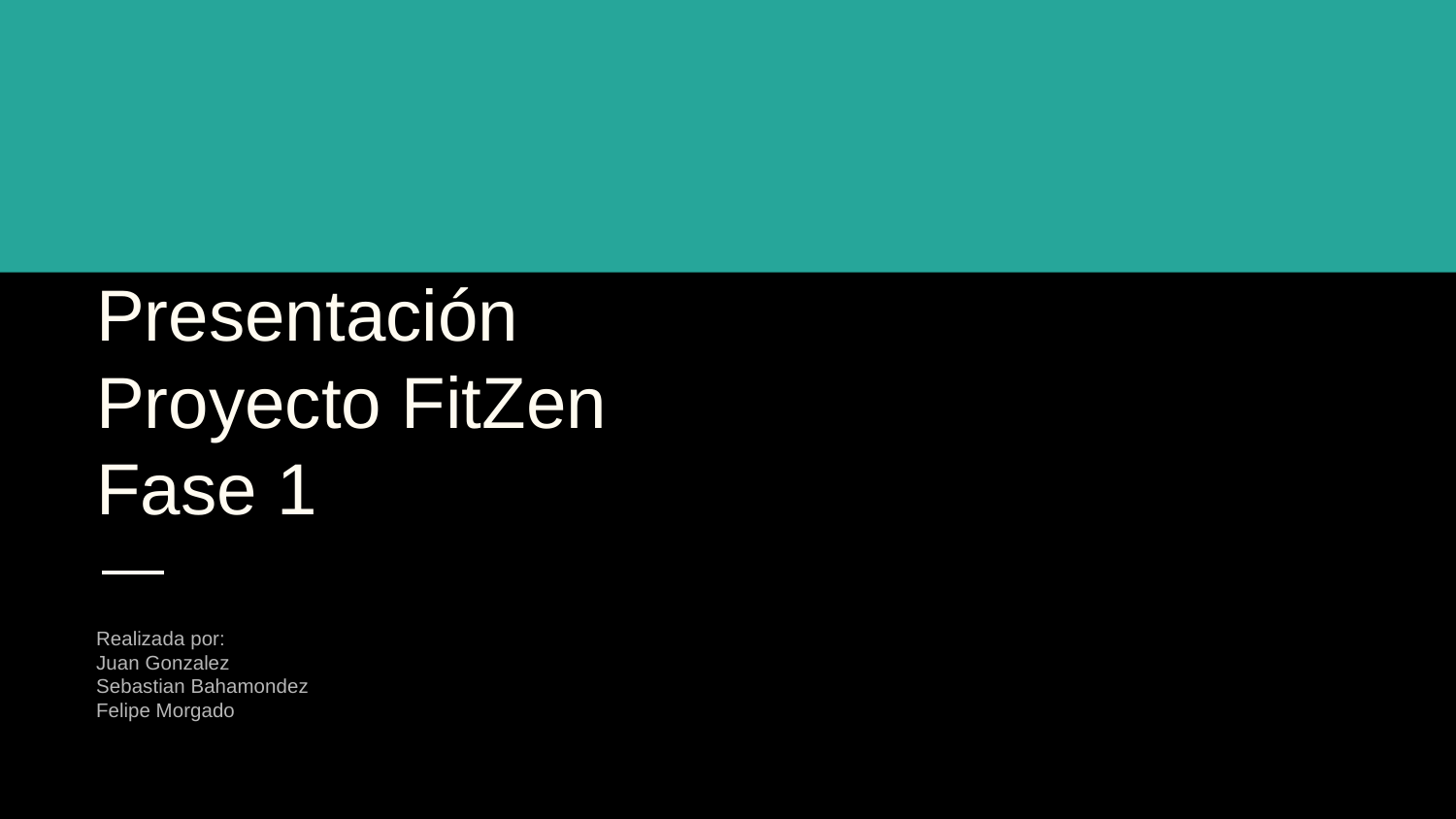

# Presentación
Proyecto FitZen
Fase 1
Realizada por:
Juan Gonzalez
Sebastian Bahamondez
Felipe Morgado